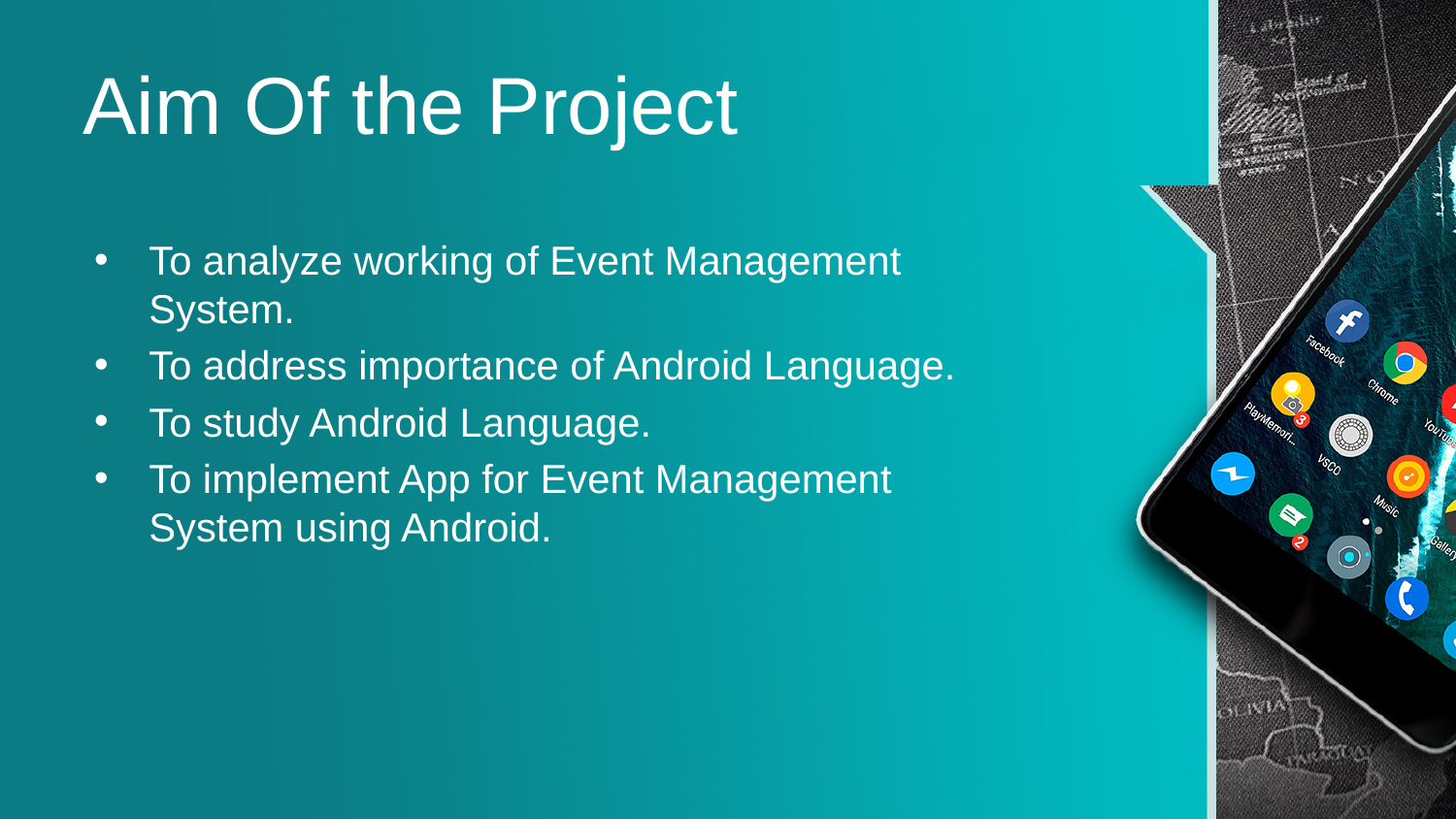

# Aim Of the Project
To analyze working of Event Management System.
To address importance of Android Language.
To study Android Language.
To implement App for Event Management System using Android.